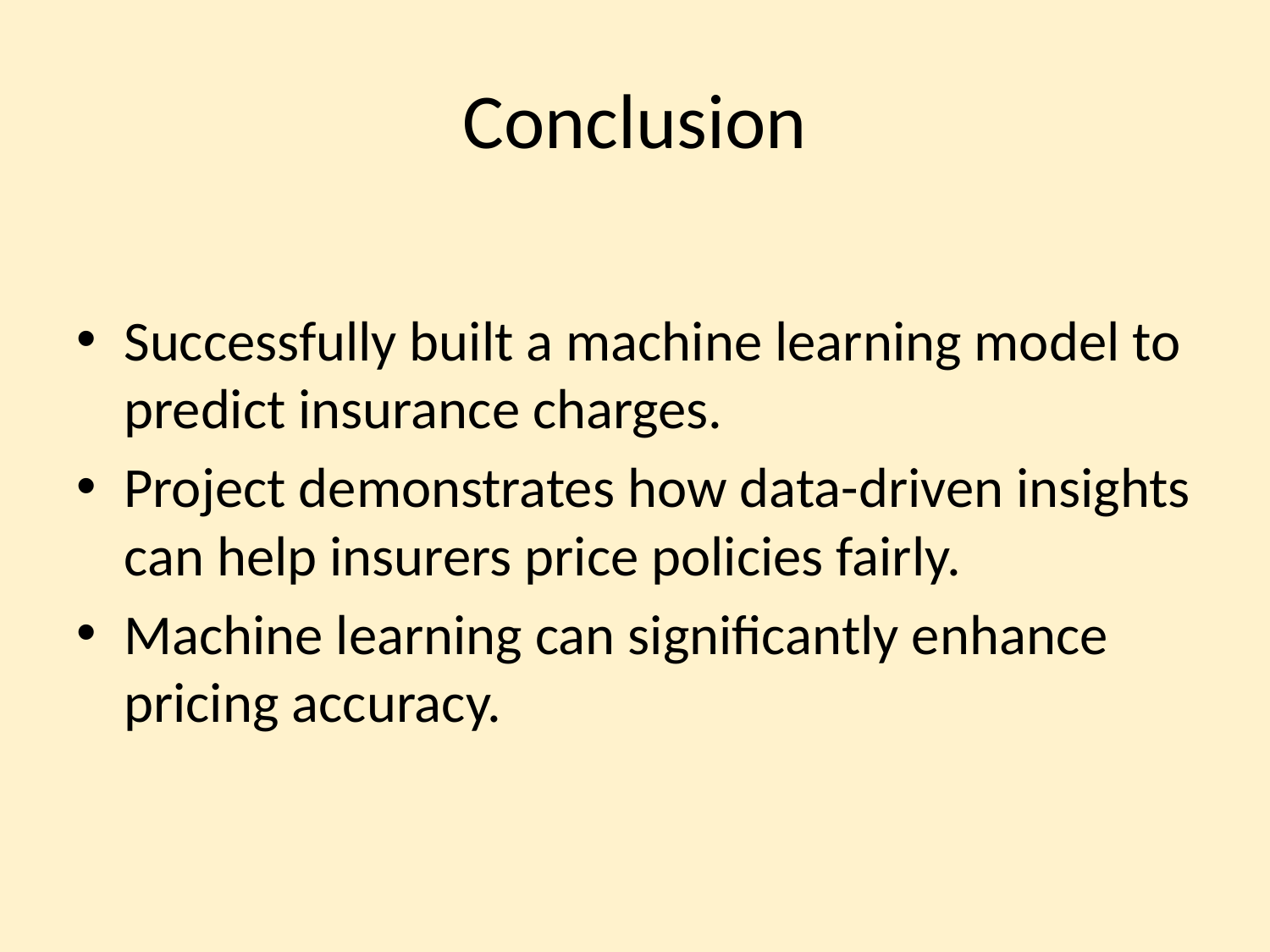

# Conclusion
Successfully built a machine learning model to predict insurance charges.
Project demonstrates how data-driven insights can help insurers price policies fairly.
Machine learning can significantly enhance pricing accuracy.